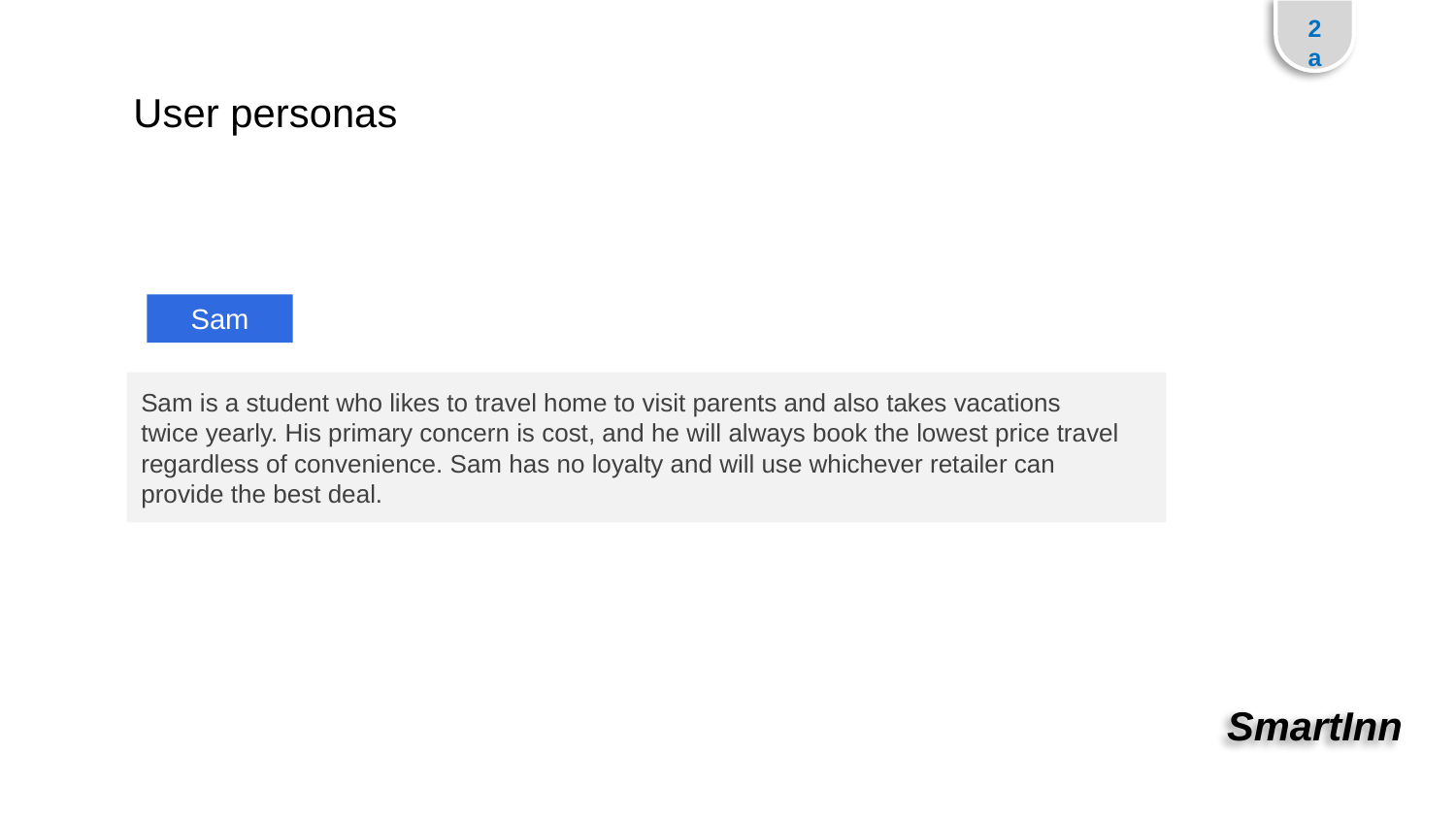

2a
User personas
Sam
Sam is a student who likes to travel home to visit parents and also takes vacations
twice yearly. His primary concern is cost, and he will always book the lowest price travel
regardless of convenience. Sam has no loyalty and will use whichever retailer can
provide the best deal.
SmartInn